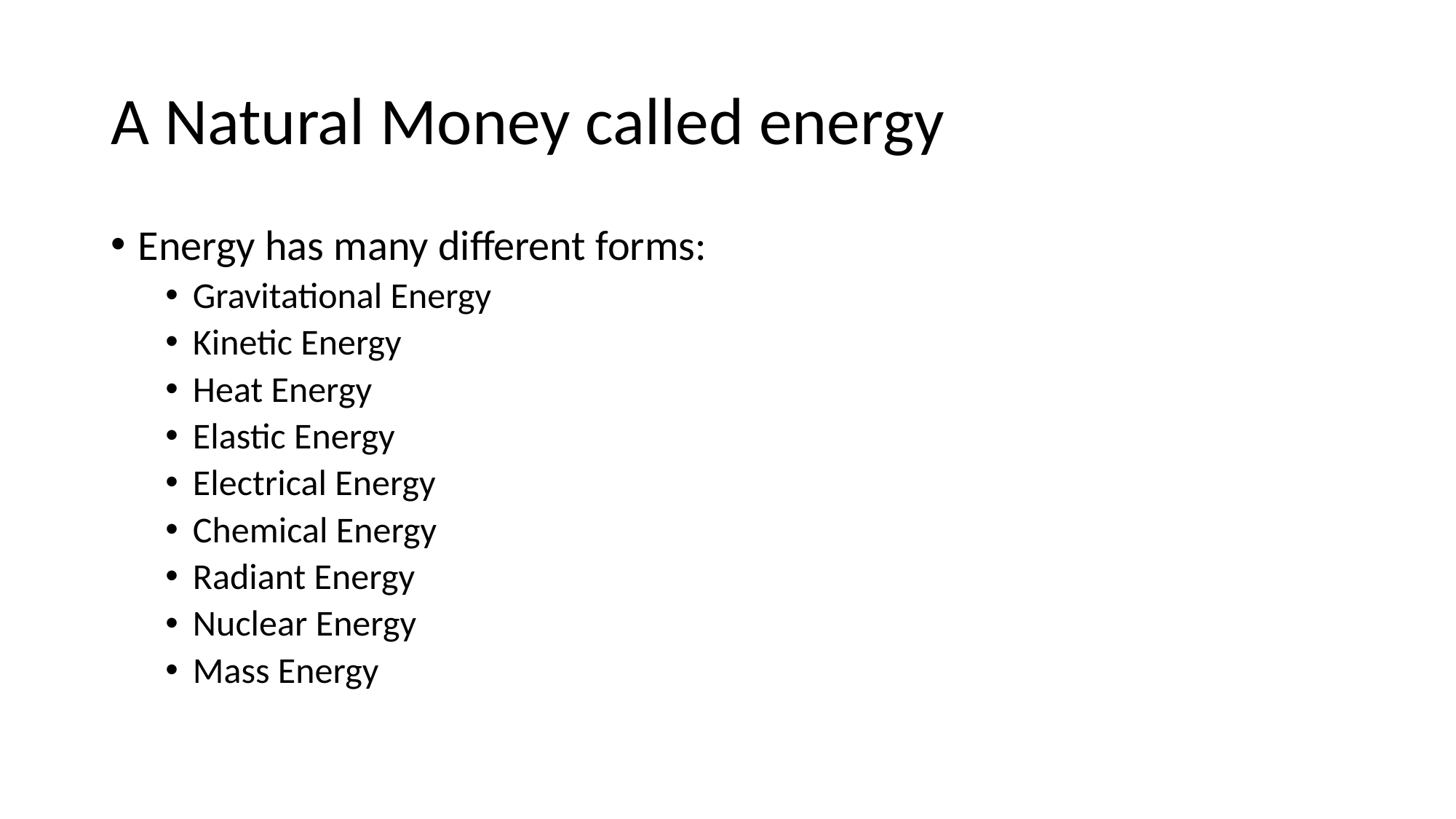

# A Natural Money called energy
Energy has many different forms:
Gravitational Energy
Kinetic Energy
Heat Energy
Elastic Energy
Electrical Energy
Chemical Energy
Radiant Energy
Nuclear Energy
Mass Energy